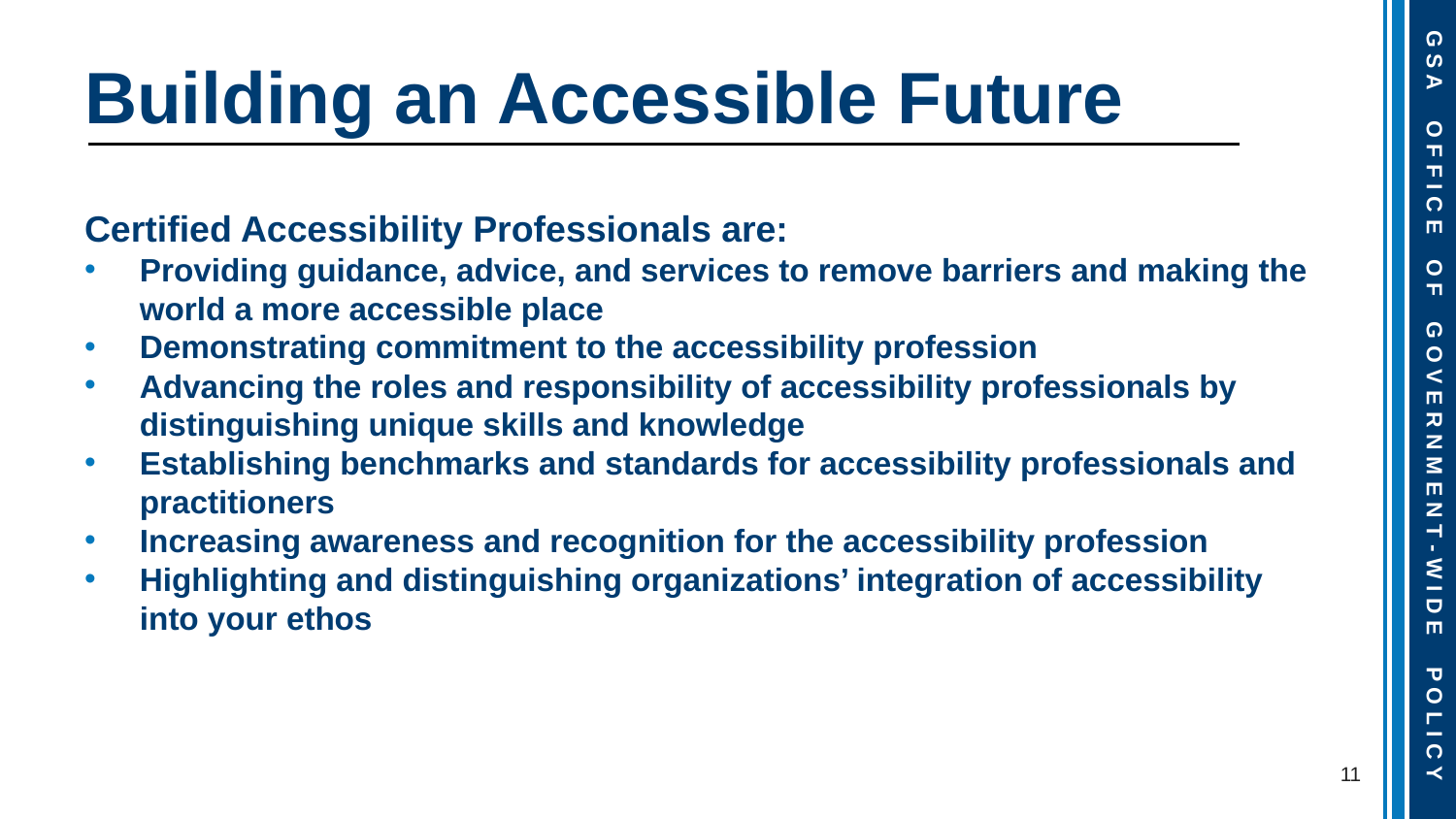

# Building an Accessible Future
Certified Accessibility Professionals are:
Providing guidance, advice, and services to remove barriers and making the world a more accessible place
Demonstrating commitment to the accessibility profession
Advancing the roles and responsibility of accessibility professionals by distinguishing unique skills and knowledge
Establishing benchmarks and standards for accessibility professionals and practitioners
Increasing awareness and recognition for the accessibility profession
Highlighting and distinguishing organizations’ integration of accessibility into your ethos

11